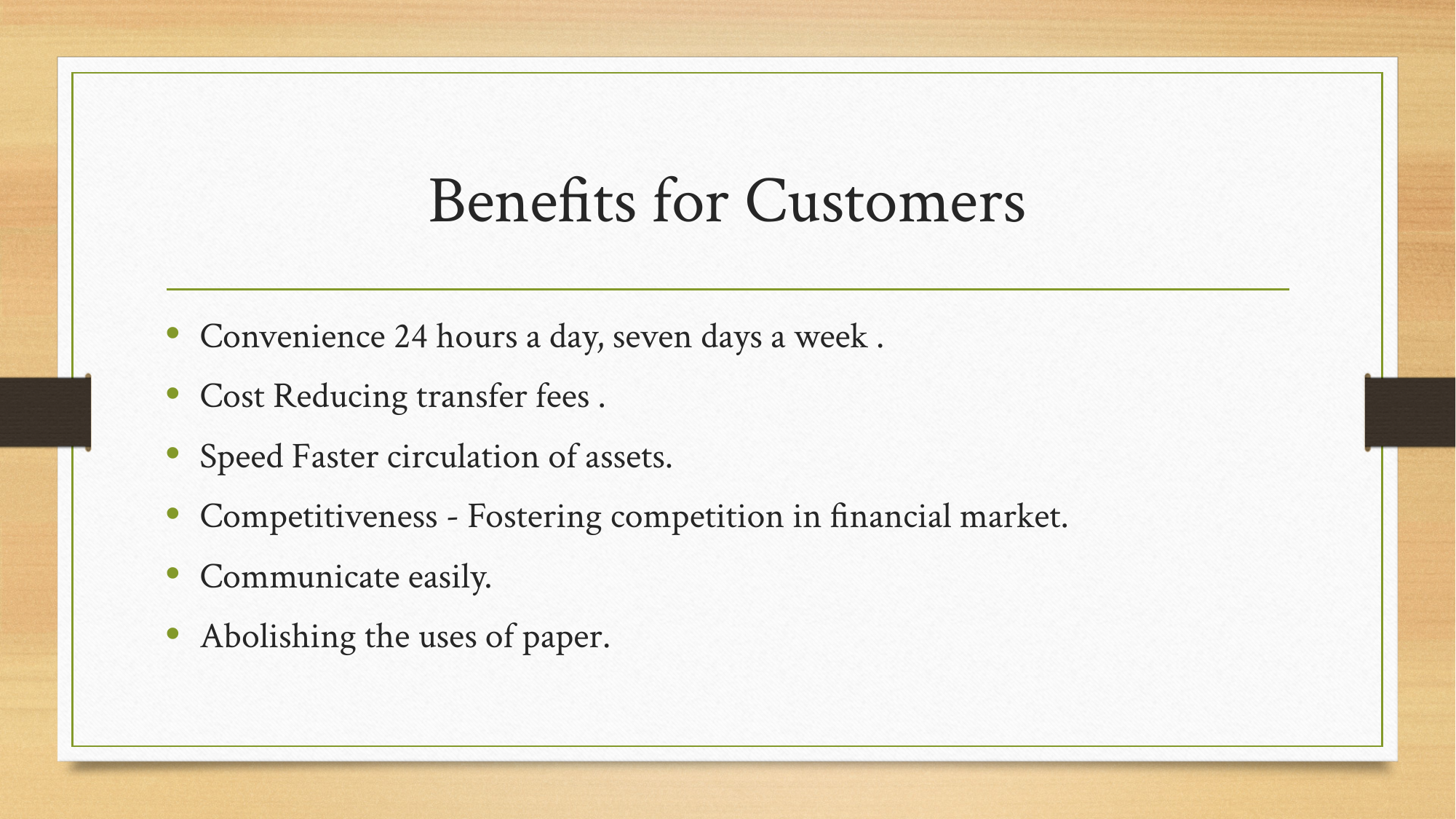

# Benefits for Customers
Convenience 24 hours a day, seven days a week .
Cost Reducing transfer fees .
Speed Faster circulation of assets.
Competitiveness - Fostering competition in financial market.
Communicate easily.
Abolishing the uses of paper.